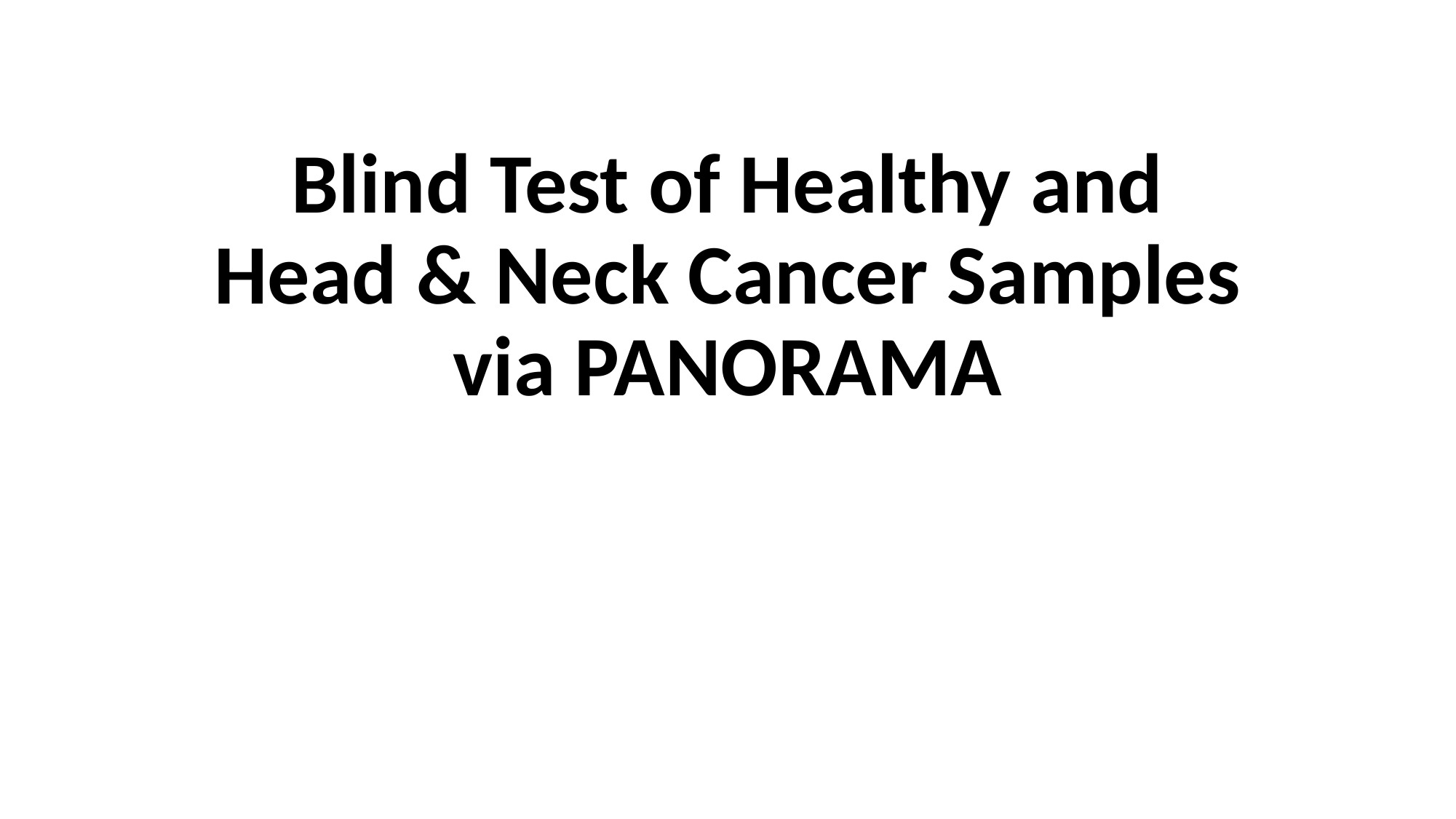

# Blind Test of Healthy and Head & Neck Cancer Samples via PANORAMA